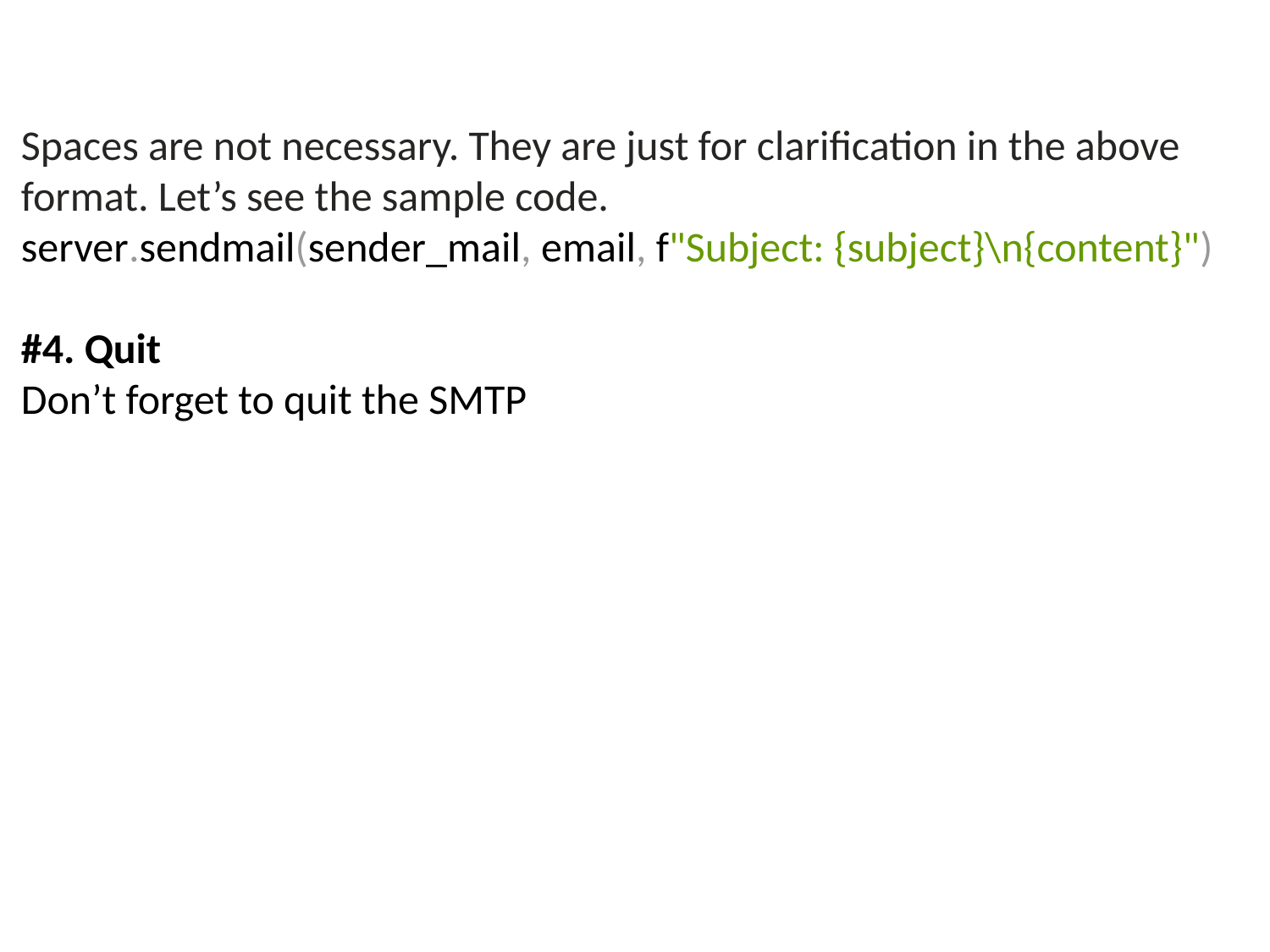

Spaces are not necessary. They are just for clarification in the above format. Let’s see the sample code.
server.sendmail(sender_mail, email, f"Subject: {subject}\n{content}")

#4. Quit
Don’t forget to quit the SMTP